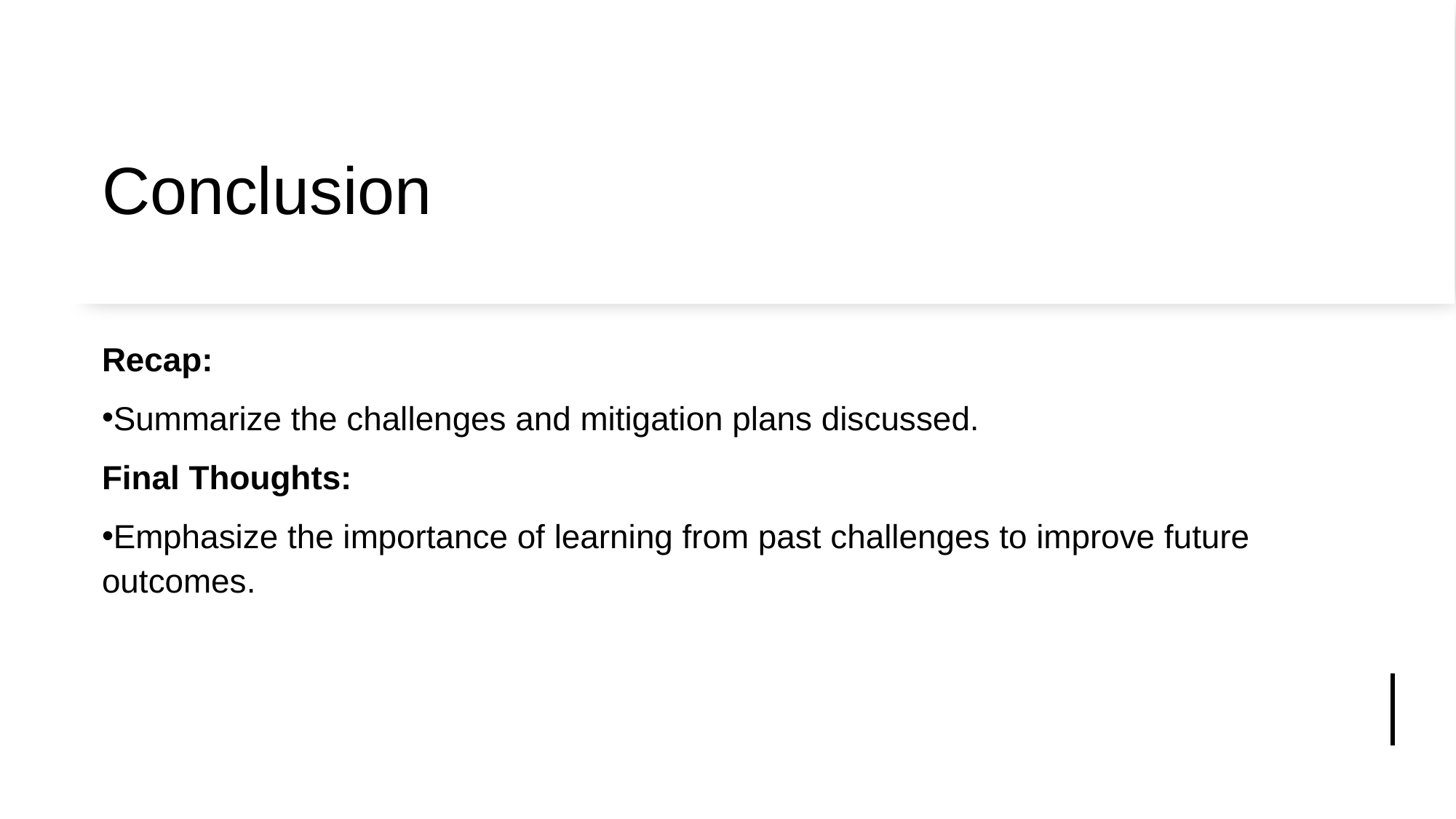

# Conclusion
Recap:
Summarize the challenges and mitigation plans discussed.
Final Thoughts:
Emphasize the importance of learning from past challenges to improve future outcomes.